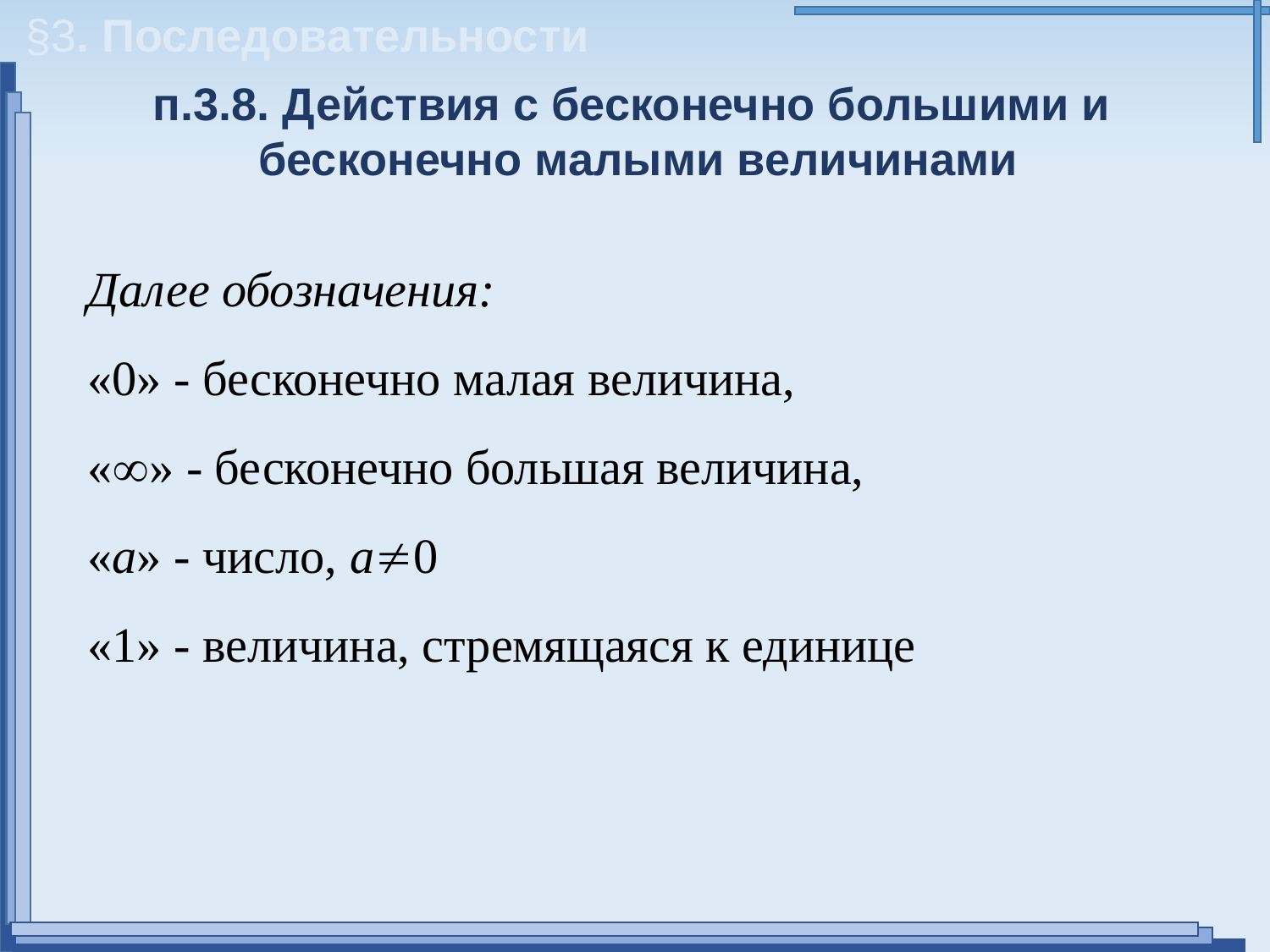

§3. Последовательности

п.3.8. Действия с бесконечно большими и
бесконечно малыми величинами

Далее обозначения:
«0» - бесконечно малая величина,
«∞» - бесконечно большая величина,
«а» - число, а≠0
«1» - величина, стремящаяся к единице